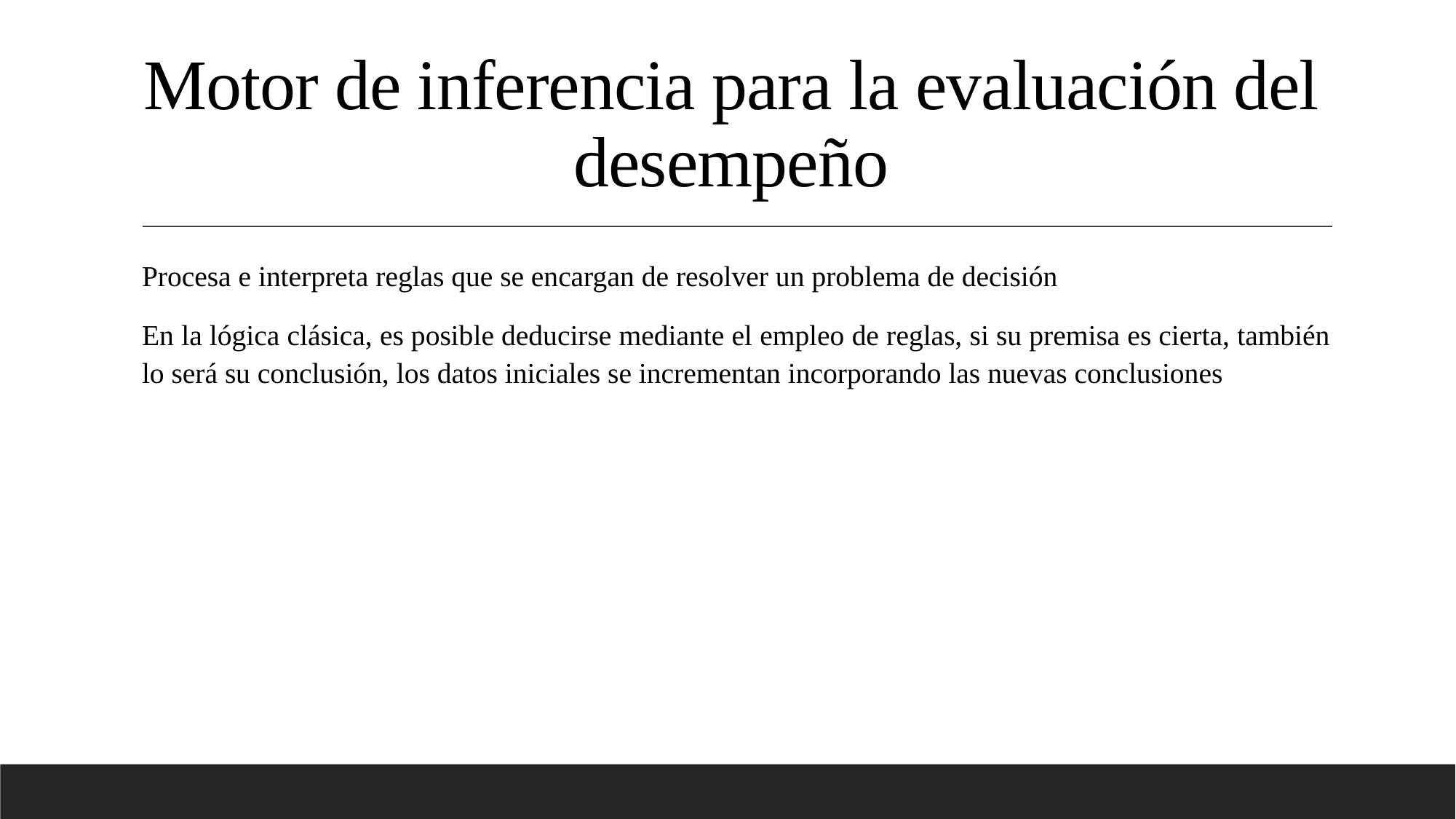

# Motor de inferencia para la evaluación del desempeño
Procesa e interpreta reglas que se encargan de resolver un problema de decisión
En la lógica clásica, es posible deducirse mediante el empleo de reglas, si su premisa es cierta, también lo será su conclusión, los datos iniciales se incrementan incorporando las nuevas conclusiones